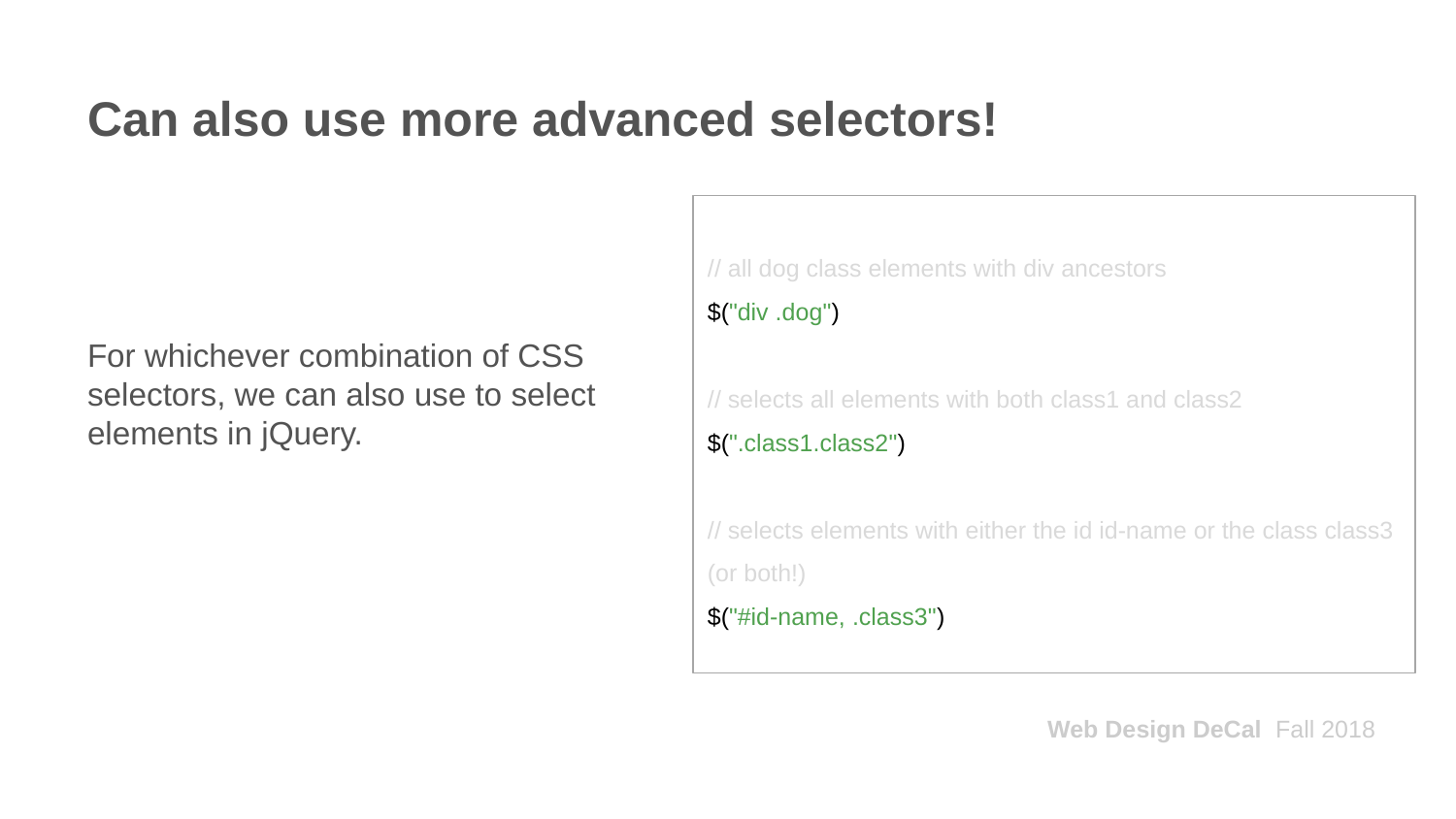

# Can also use more advanced selectors!
For whichever combination of CSS selectors, we can also use to select elements in jQuery.

// all dog class elements with div ancestors
$("div .dog")

// selects all elements with both class1 and class2
$(".class1.class2")

// selects elements with either the id id-name or the class class3 (or both!)
$("#id-name, .class3")